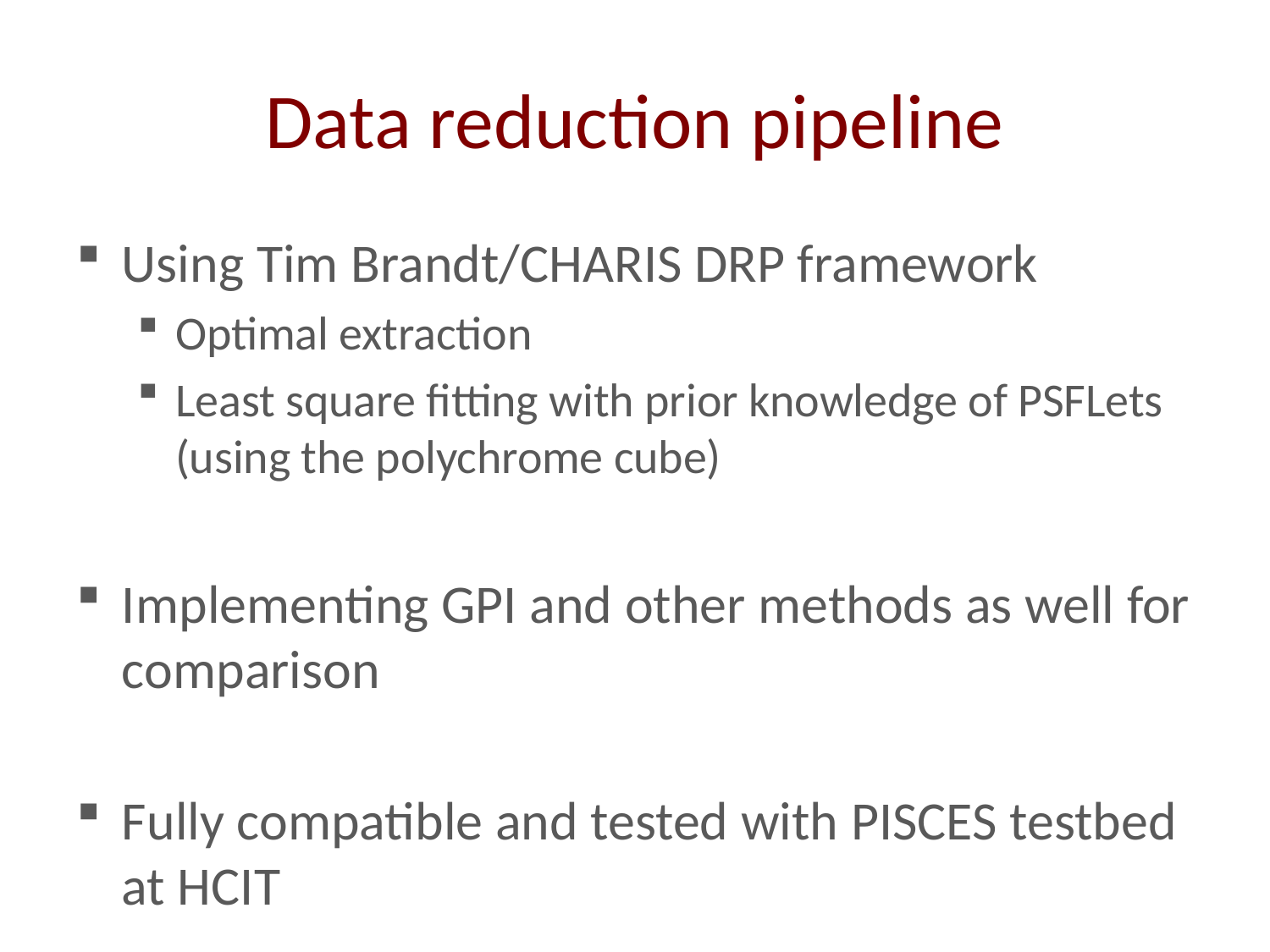

# Data reduction pipeline
Using Tim Brandt/CHARIS DRP framework
Optimal extraction
Least square fitting with prior knowledge of PSFLets (using the polychrome cube)

Implementing GPI and other methods as well for comparison

Fully compatible and tested with PISCES testbed at HCIT